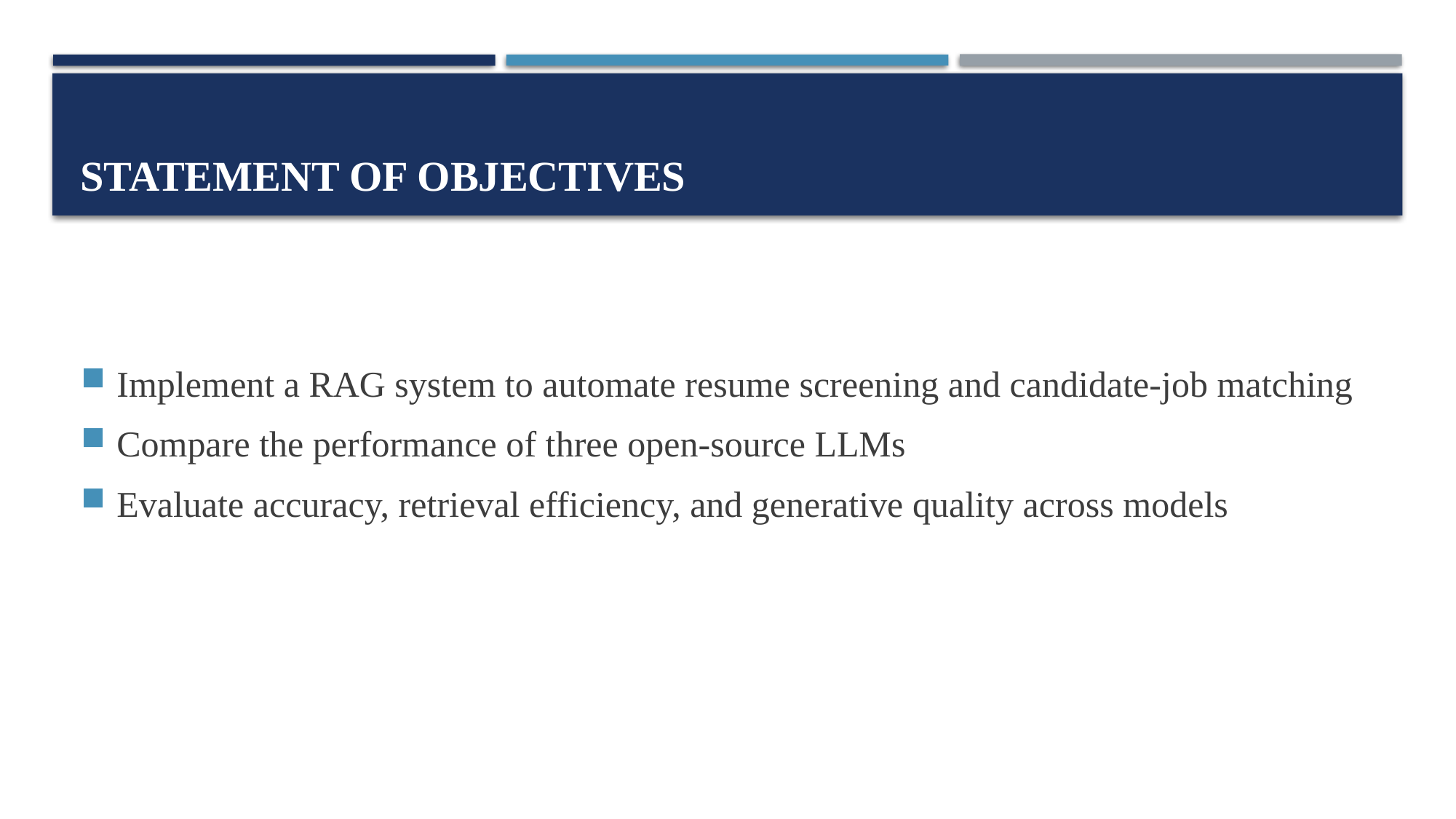

# Statement of objectives
Implement a RAG system to automate resume screening and candidate-job matching
Compare the performance of three open-source LLMs
Evaluate accuracy, retrieval efficiency, and generative quality across models